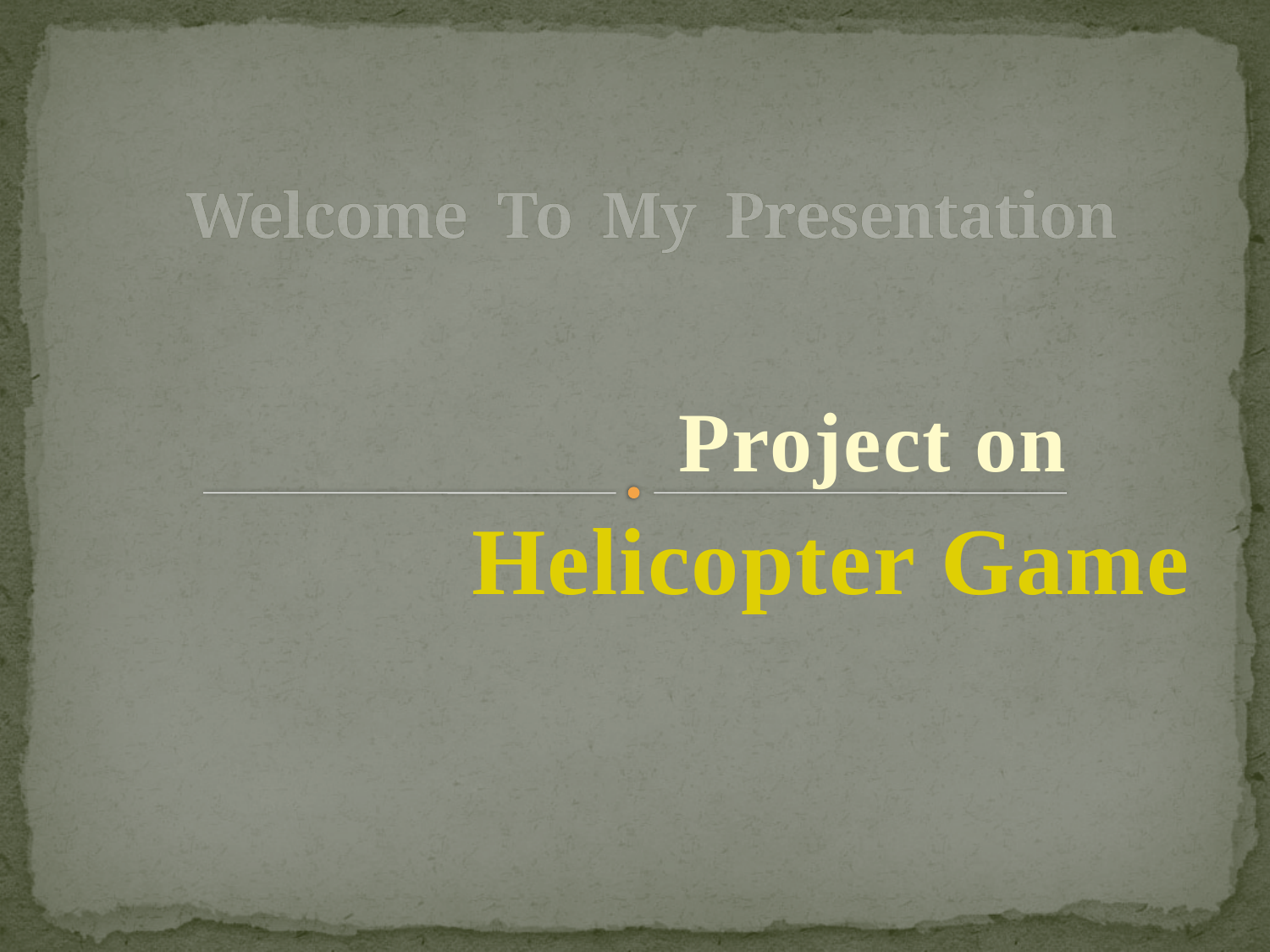

# Welcome  To  My  Presentation
                              Project on
                       Helicopter Game